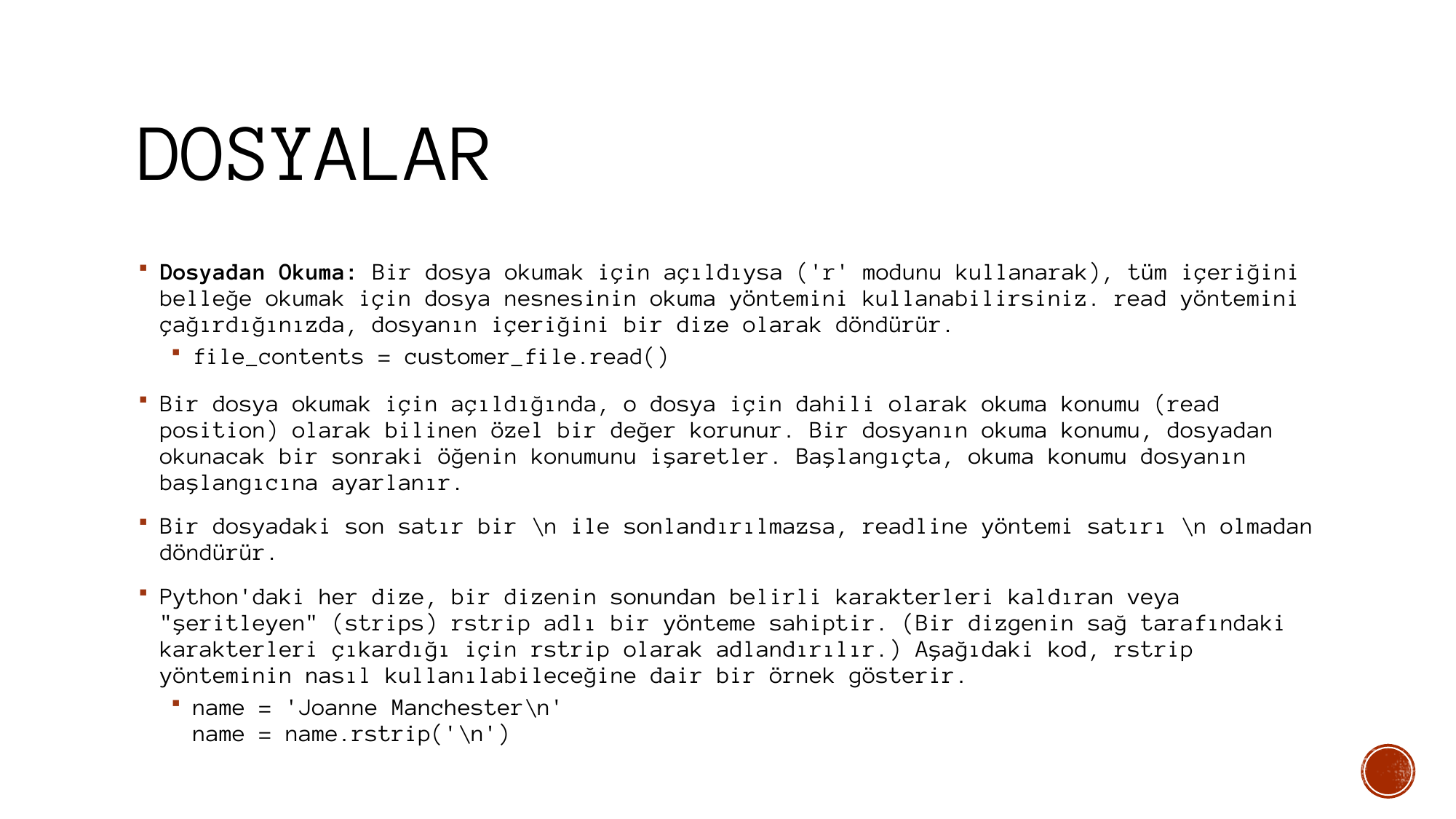

# Dosyalar
Dosyadan Okuma: Bir dosya okumak için açıldıysa ('r' modunu kullanarak), tüm içeriğini belleğe okumak için dosya nesnesinin okuma yöntemini kullanabilirsiniz. read yöntemini çağırdığınızda, dosyanın içeriğini bir dize olarak döndürür.
file_contents = customer_file.read()
Bir dosya okumak için açıldığında, o dosya için dahili olarak okuma konumu (read position) olarak bilinen özel bir değer korunur. Bir dosyanın okuma konumu, dosyadan okunacak bir sonraki öğenin konumunu işaretler. Başlangıçta, okuma konumu dosyanın başlangıcına ayarlanır.
Bir dosyadaki son satır bir \n ile sonlandırılmazsa, readline yöntemi satırı \n olmadan döndürür.
Python'daki her dize, bir dizenin sonundan belirli karakterleri kaldıran veya "şeritleyen" (strips) rstrip adlı bir yönteme sahiptir. (Bir dizgenin sağ tarafındaki karakterleri çıkardığı için rstrip olarak adlandırılır.) Aşağıdaki kod, rstrip yönteminin nasıl kullanılabileceğine dair bir örnek gösterir.
name = 'Joanne Manchester\n'
name = name.rstrip('\n')